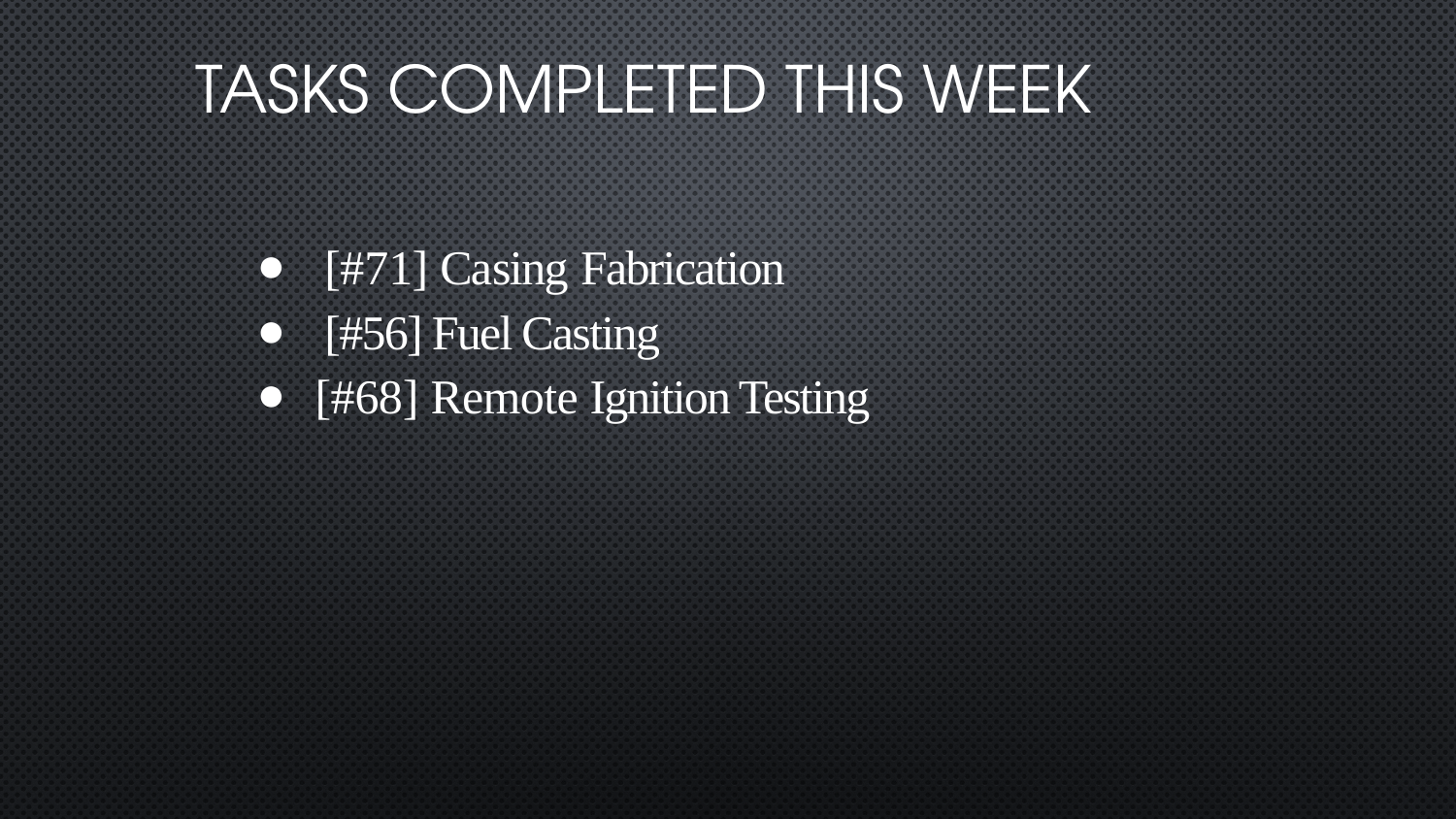

# TASKS COMPLETED THIS WEEK
[#71] Casing Fabrication
[#56] Fuel Casting
[#68] Remote Ignition Testing